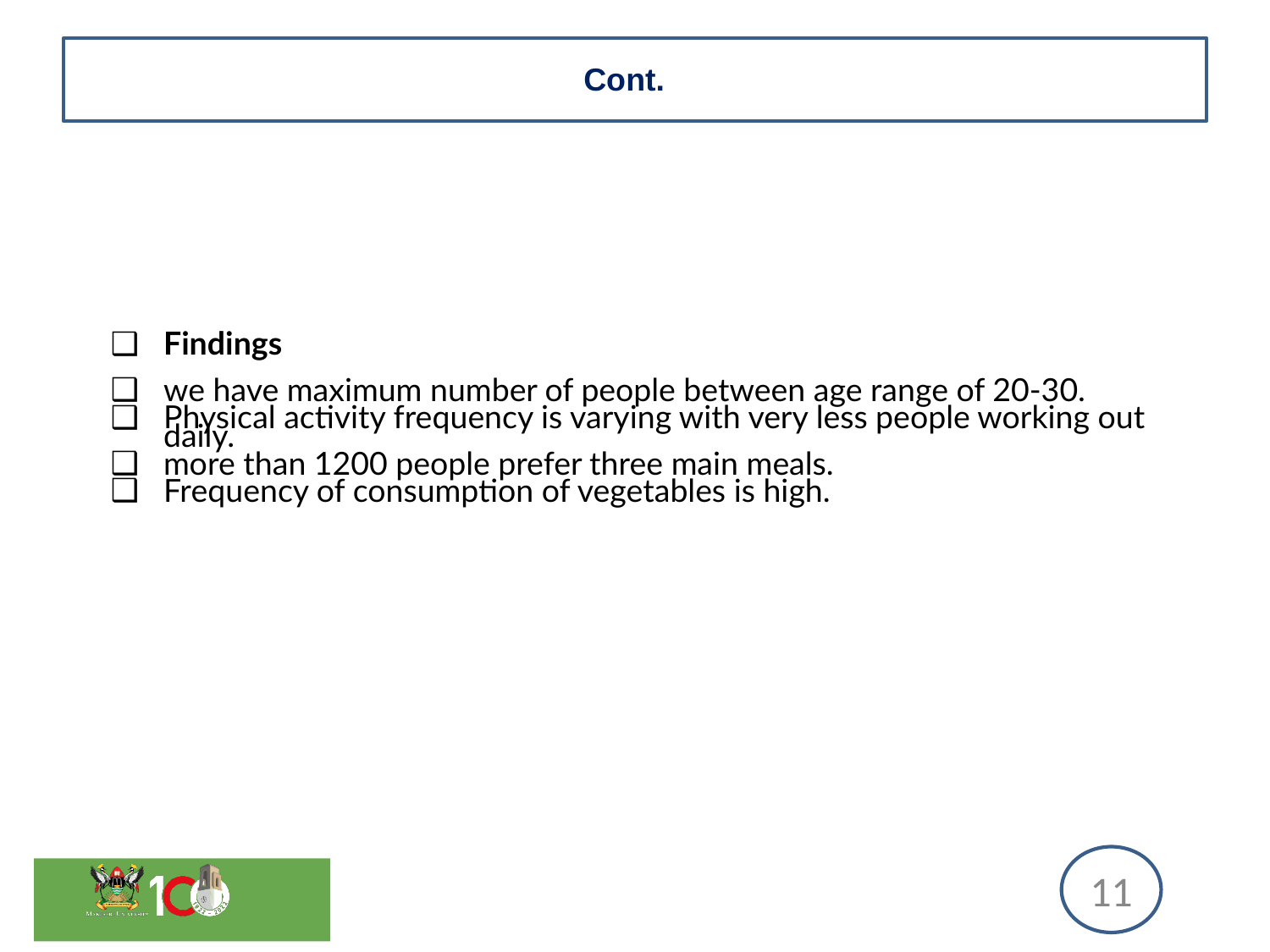

# Cont.

Findings
we have maximum number of people between age range of 20-30.
Physical activity frequency is varying with very less people working out daily.
more than 1200 people prefer three main meals.
Frequency of consumption of vegetables is high.